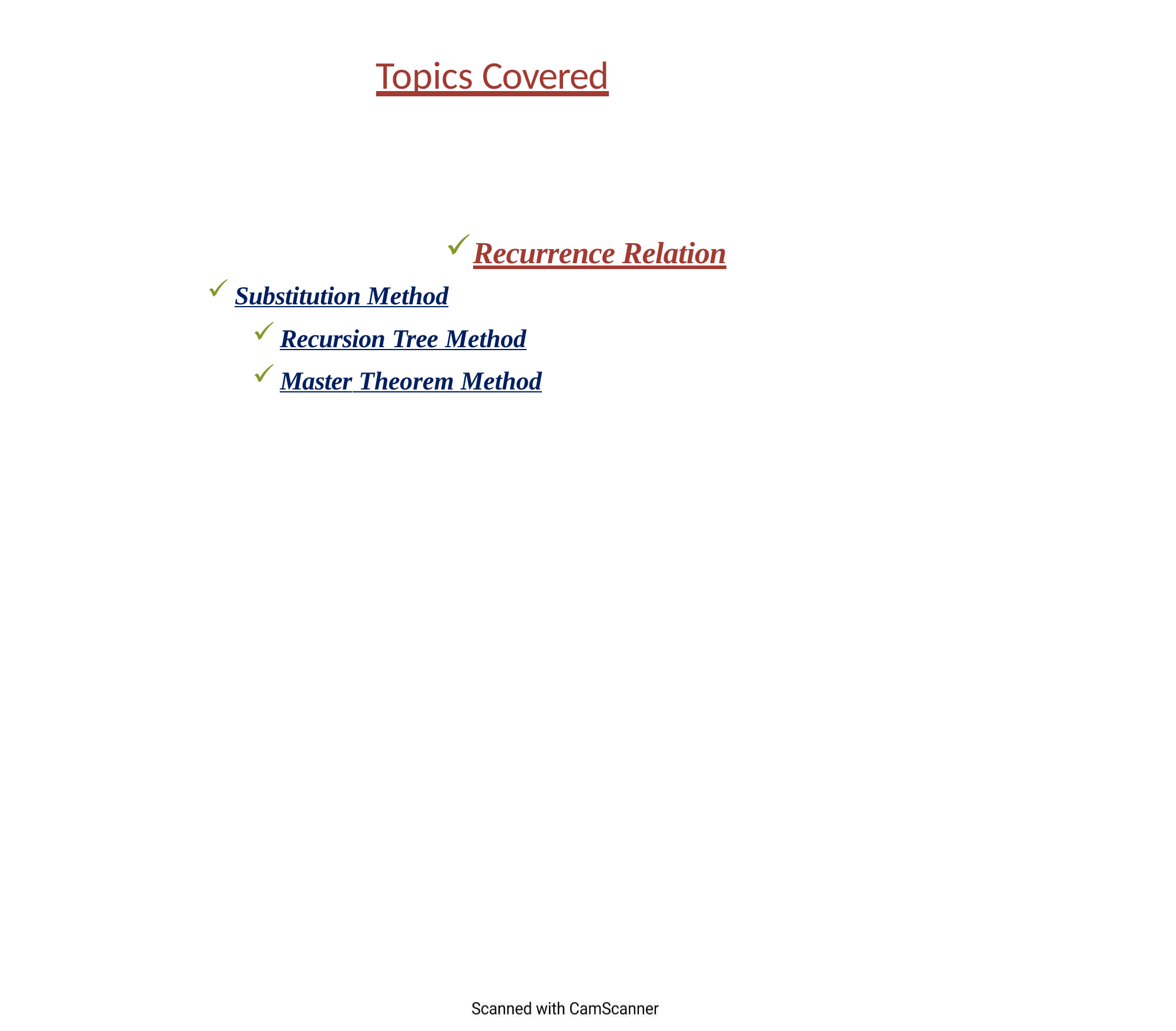

Topics Covered
Recurrence Relation
Substitution Method
Recursion Tree Method
Master Theorem Method